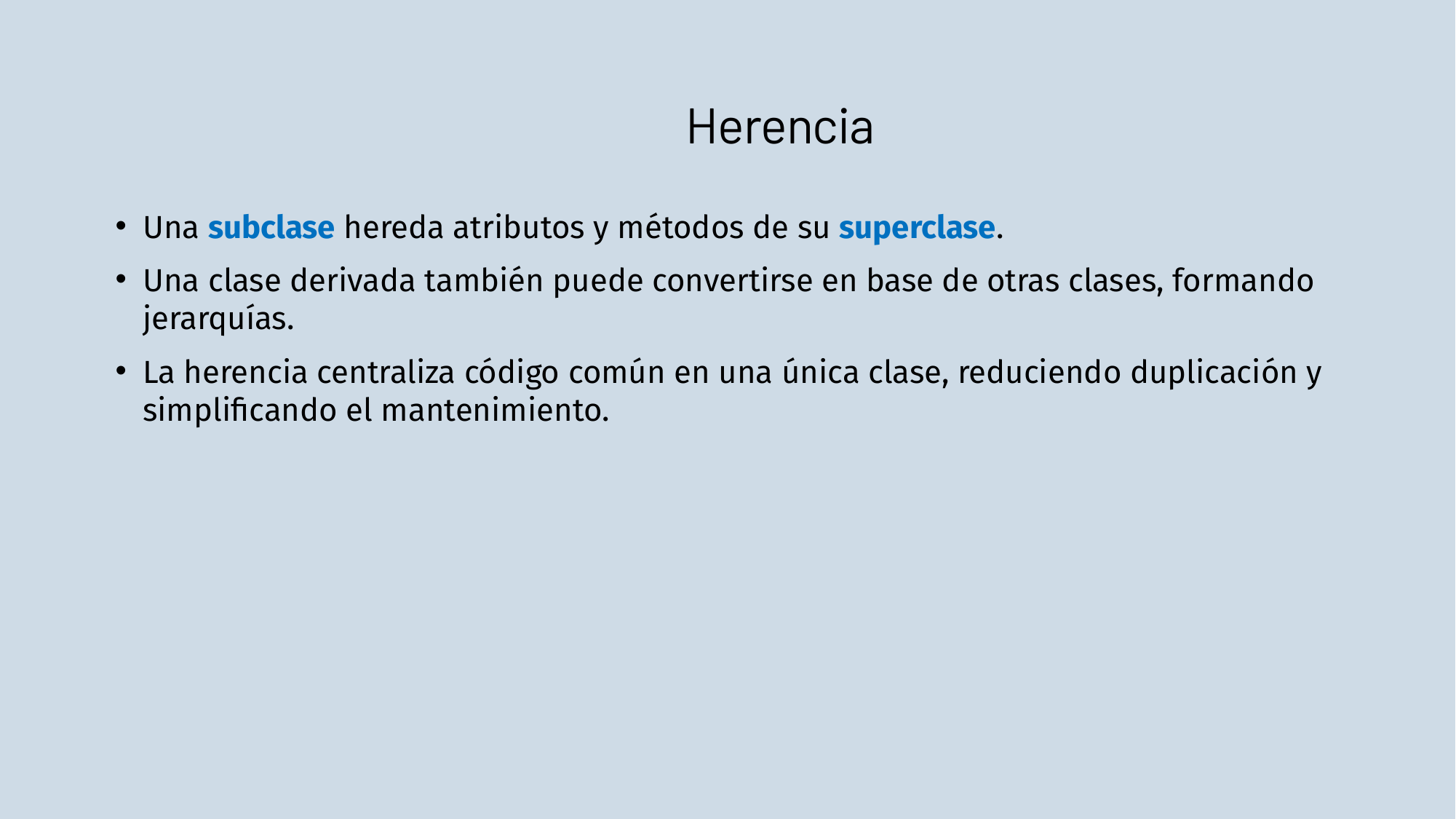

# Herencia
Una subclase hereda atributos y métodos de su superclase.
Una clase derivada también puede convertirse en base de otras clases, formando jerarquías.
La herencia centraliza código común en una única clase, reduciendo duplicación y simplificando el mantenimiento.